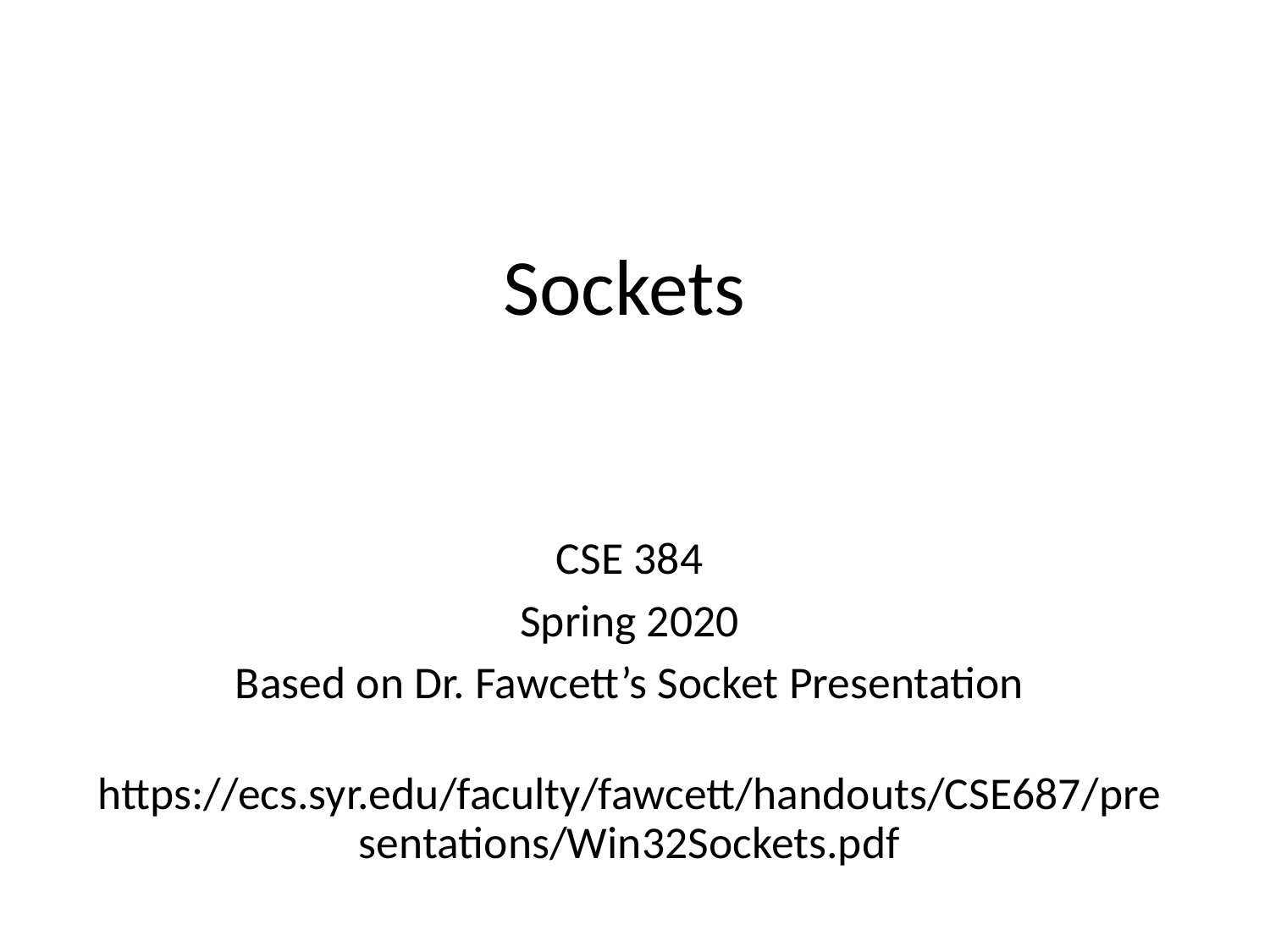

# Sockets
CSE 384
Spring 2020
Based on Dr. Fawcett’s Socket Presentation
 https://ecs.syr.edu/faculty/fawcett/handouts/CSE687/presentations/Win32Sockets.pdf